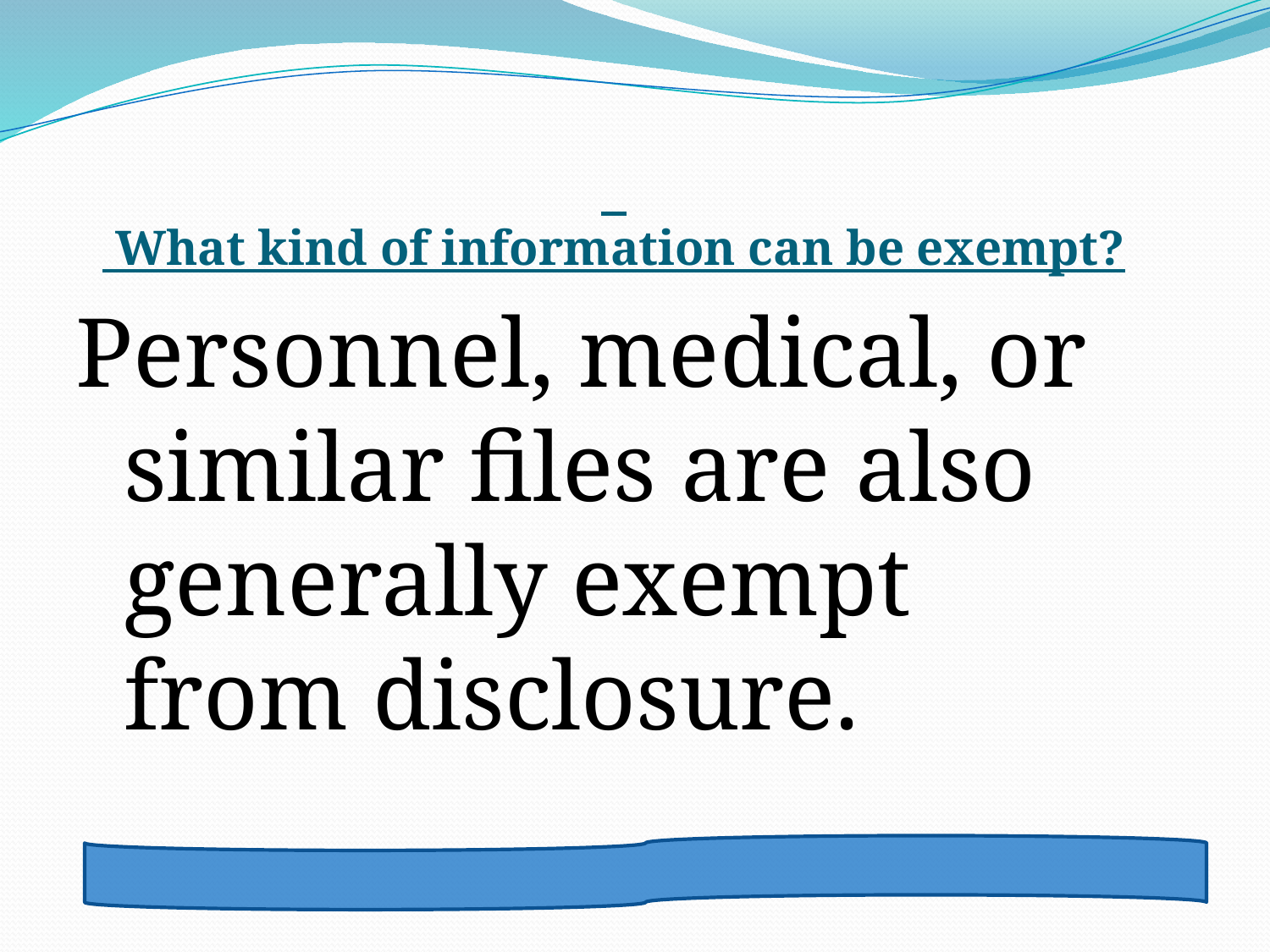

# What kind of information can be exempt?
Personnel, medical, or similar files are also generally exempt from disclosure.